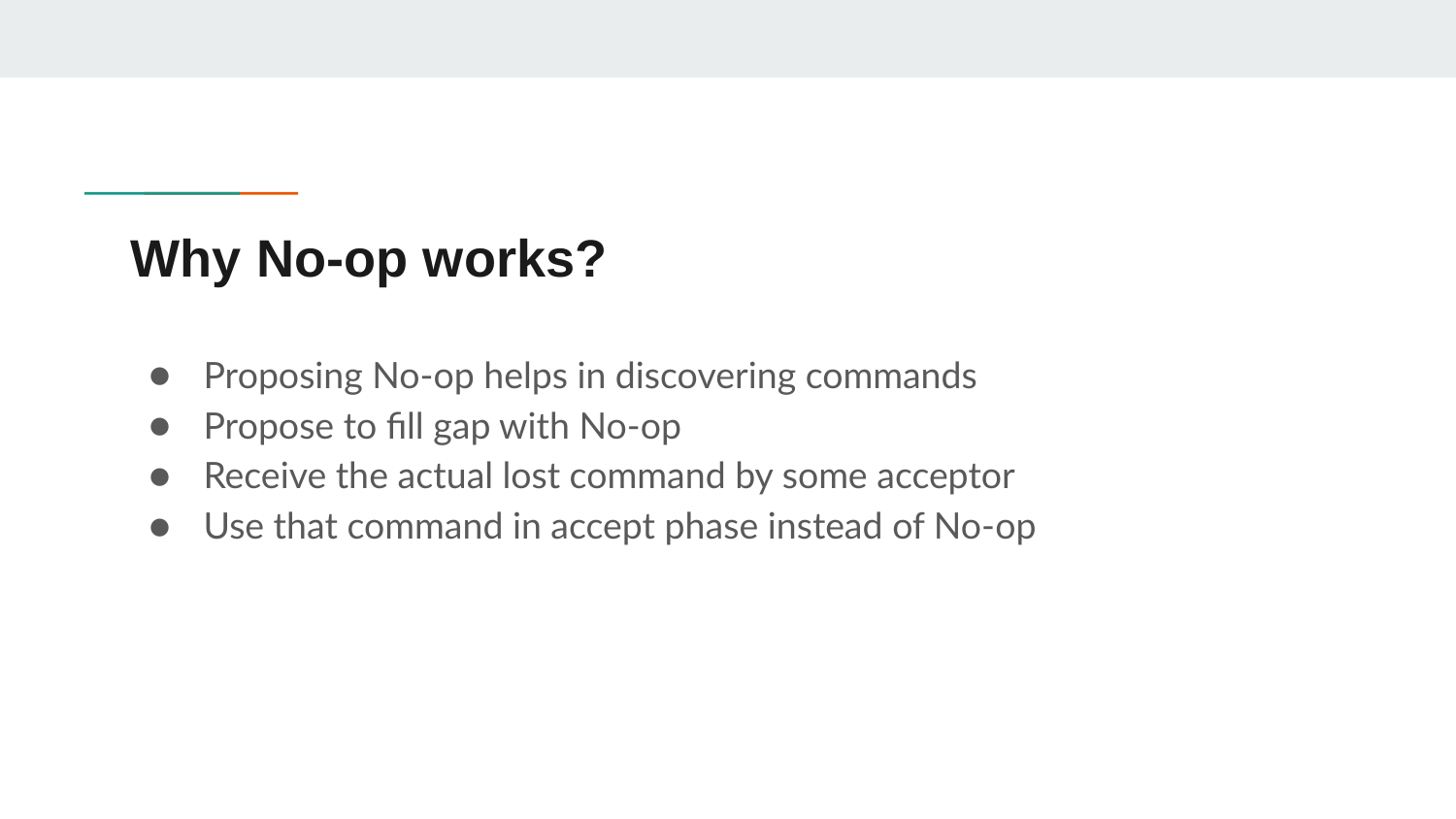

# Why No-op works?
Proposing No-op helps in discovering commands
Propose to fill gap with No-op
Receive the actual lost command by some acceptor
Use that command in accept phase instead of No-op